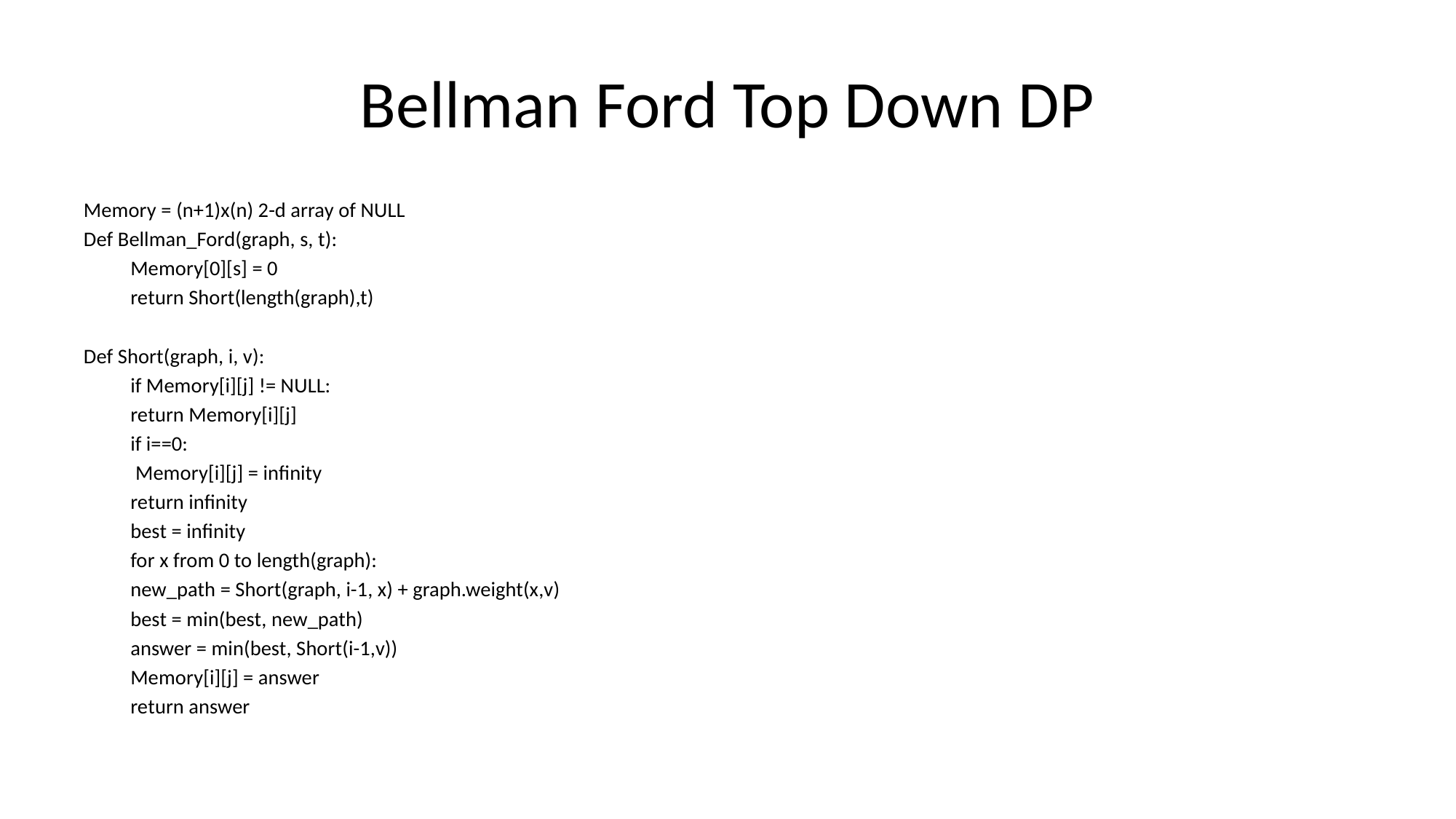

# Bellman Ford Top Down DP
Memory = (n+1)x(n) 2-d array of NULL
Def Bellman_Ford(graph, s, t):
	Memory[0][s] = 0
	return Short(length(graph),t)

Def Short(graph, i, v):
	if Memory[i][j] != NULL:
		return Memory[i][j]
	if i==0:
		 Memory[i][j] = infinity
		return infinity
	best = infinity
	for x from 0 to length(graph):
		new_path = Short(graph, i-1, x) + graph.weight(x,v)
		best = min(best, new_path)
	answer = min(best, Short(i-1,v))
	Memory[i][j] = answer
	return answer